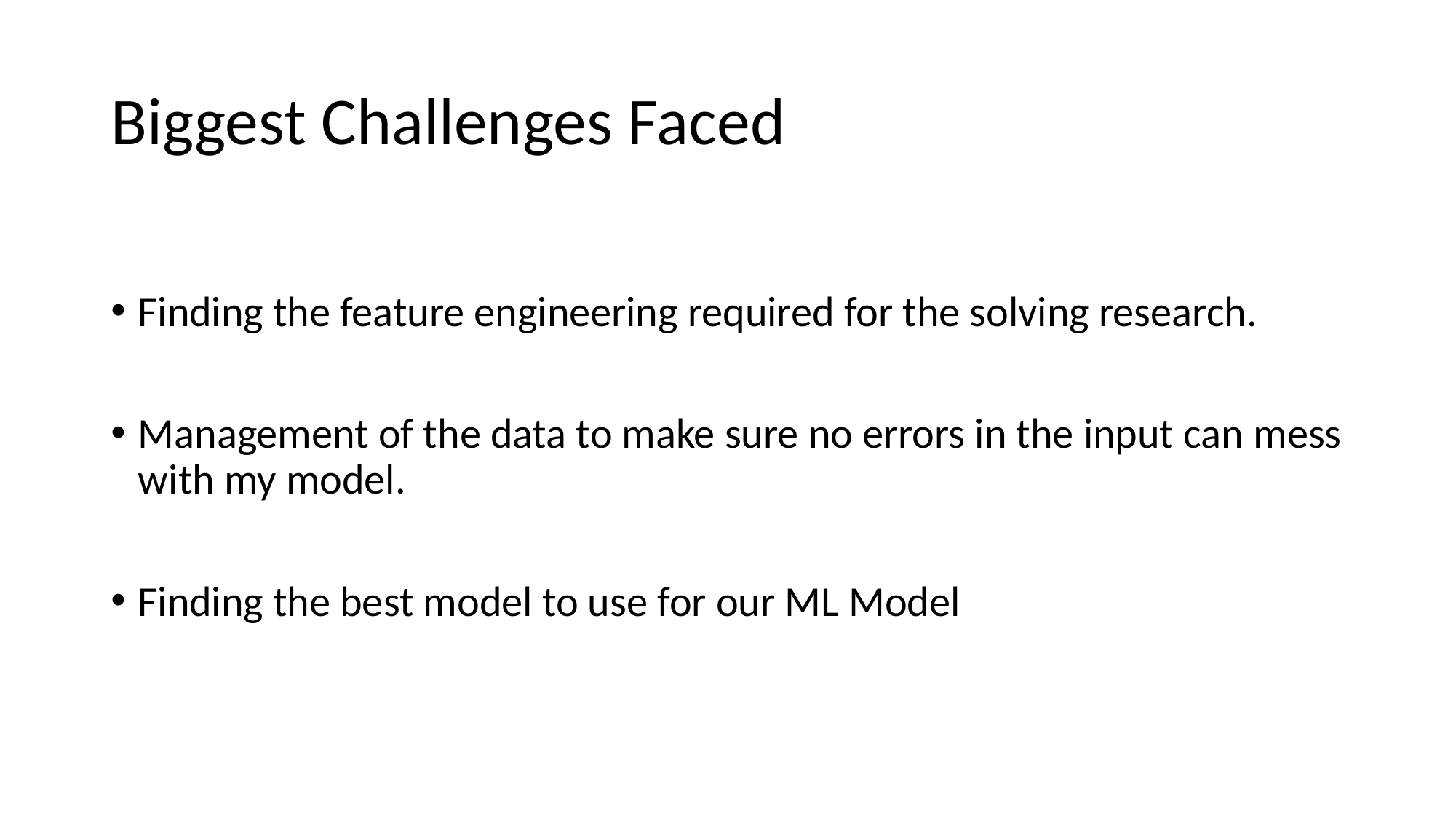

# Biggest Challenges Faced

Finding the feature engineering required for the solving research.

Management of the data to make sure no errors in the input can mess with my model.

Finding the best model to use for our ML Model